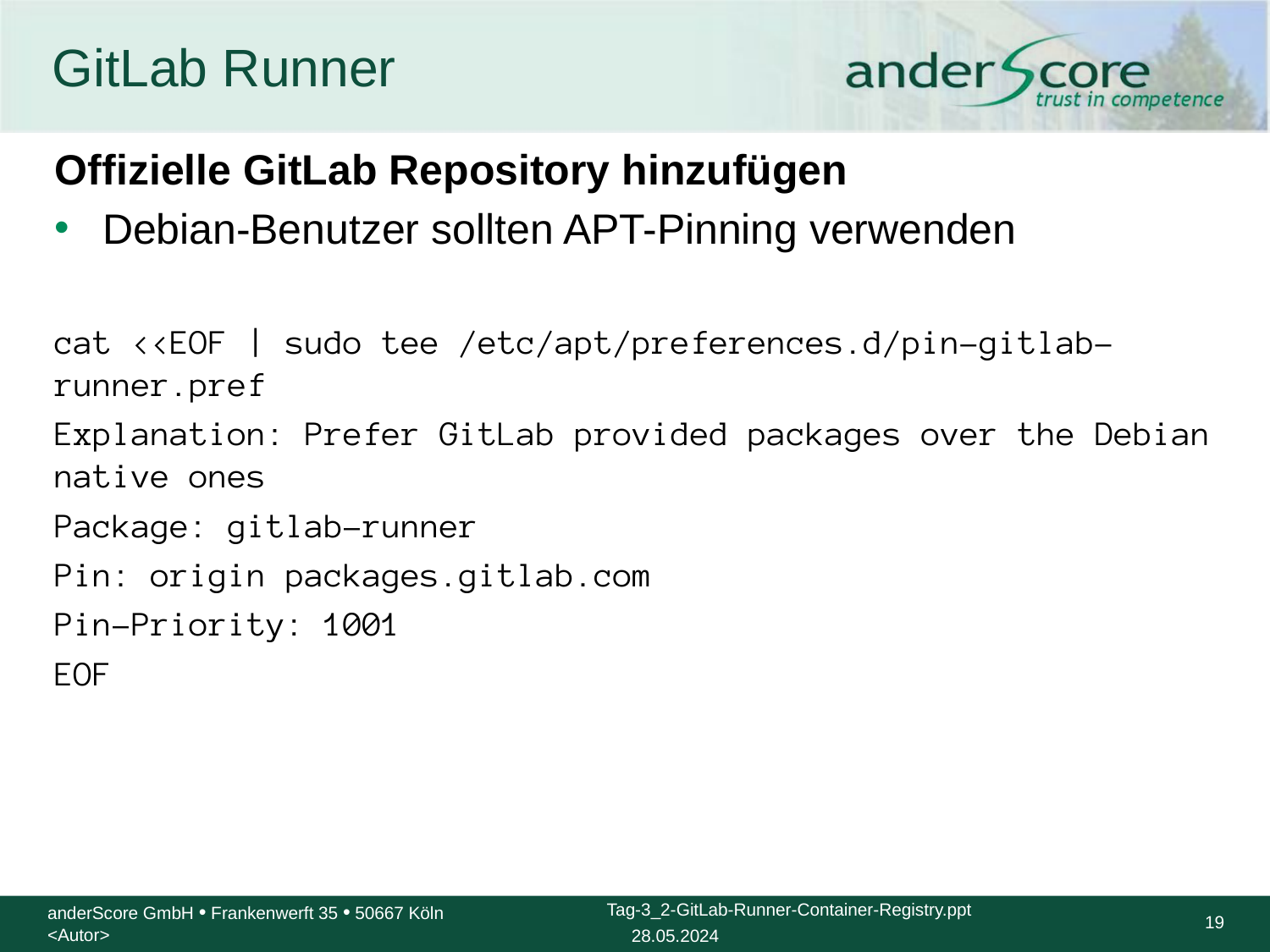

# GitLab Runner
Offizielle GitLab Repository hinzufügen
Debian-Benutzer sollten APT-Pinning verwenden

cat <<EOF | sudo tee /etc/apt/preferences.d/pin-gitlab-runner.pref
Explanation: Prefer GitLab provided packages over the Debian native ones
Package: gitlab-runner
Pin: origin packages.gitlab.com
Pin-Priority: 1001
EOF